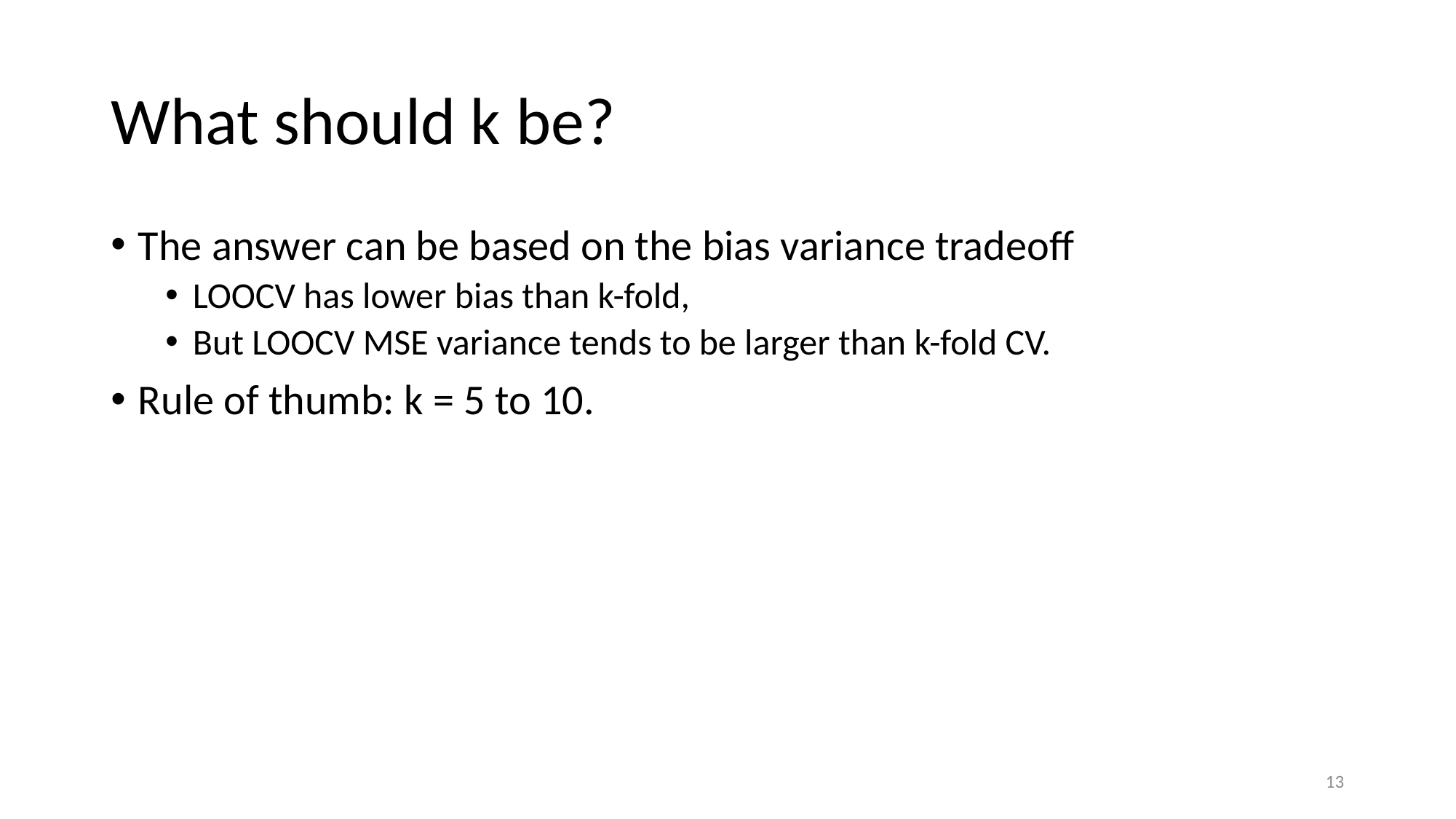

# What should k be?
The answer can be based on the bias variance tradeoff
LOOCV has lower bias than k-fold,
But LOOCV MSE variance tends to be larger than k-fold CV.
Rule of thumb: k = 5 to 10.
13